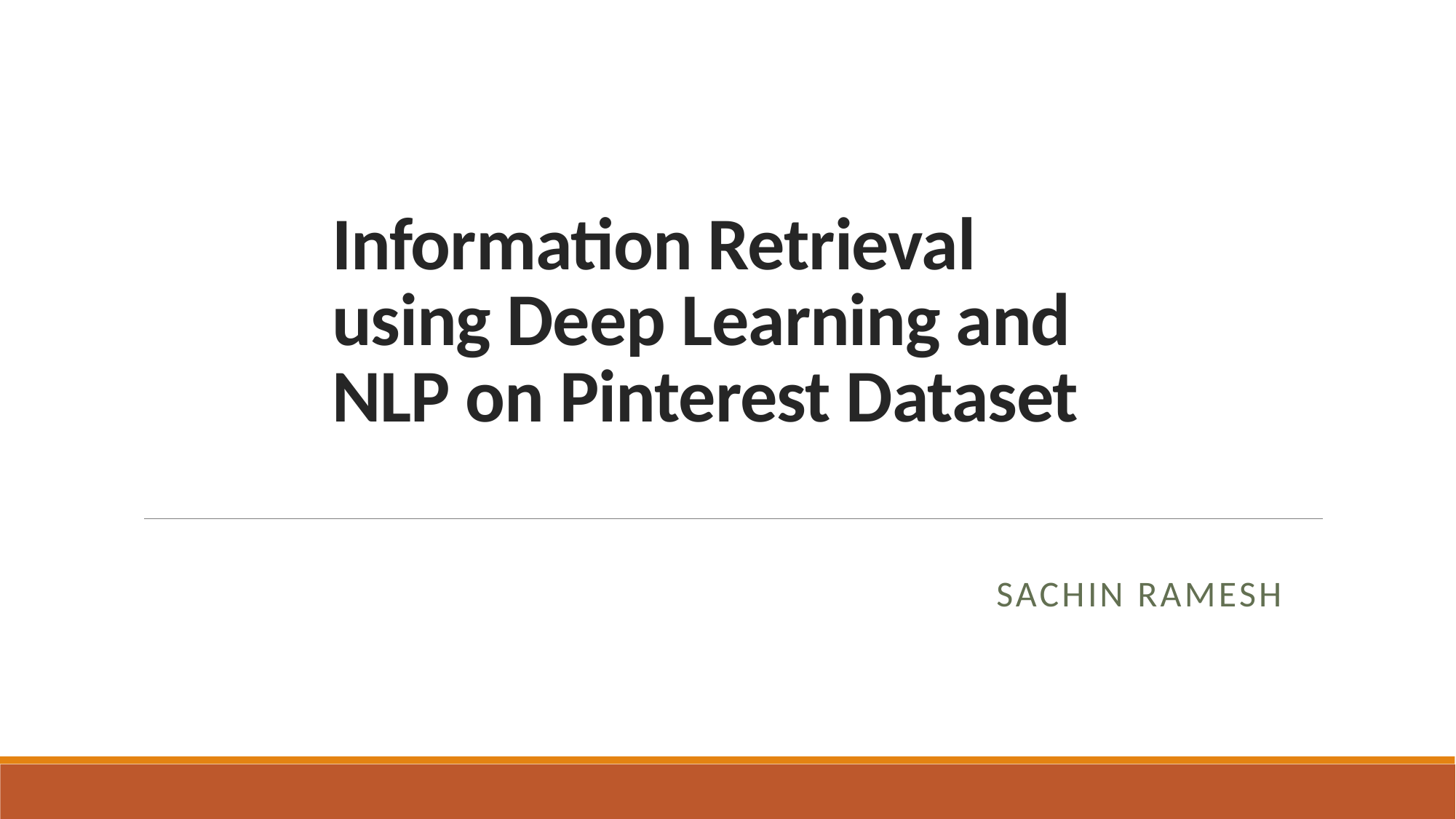

# Information Retrieval using Deep Learning and NLP on Pinterest Dataset
SACHIN RAMESH